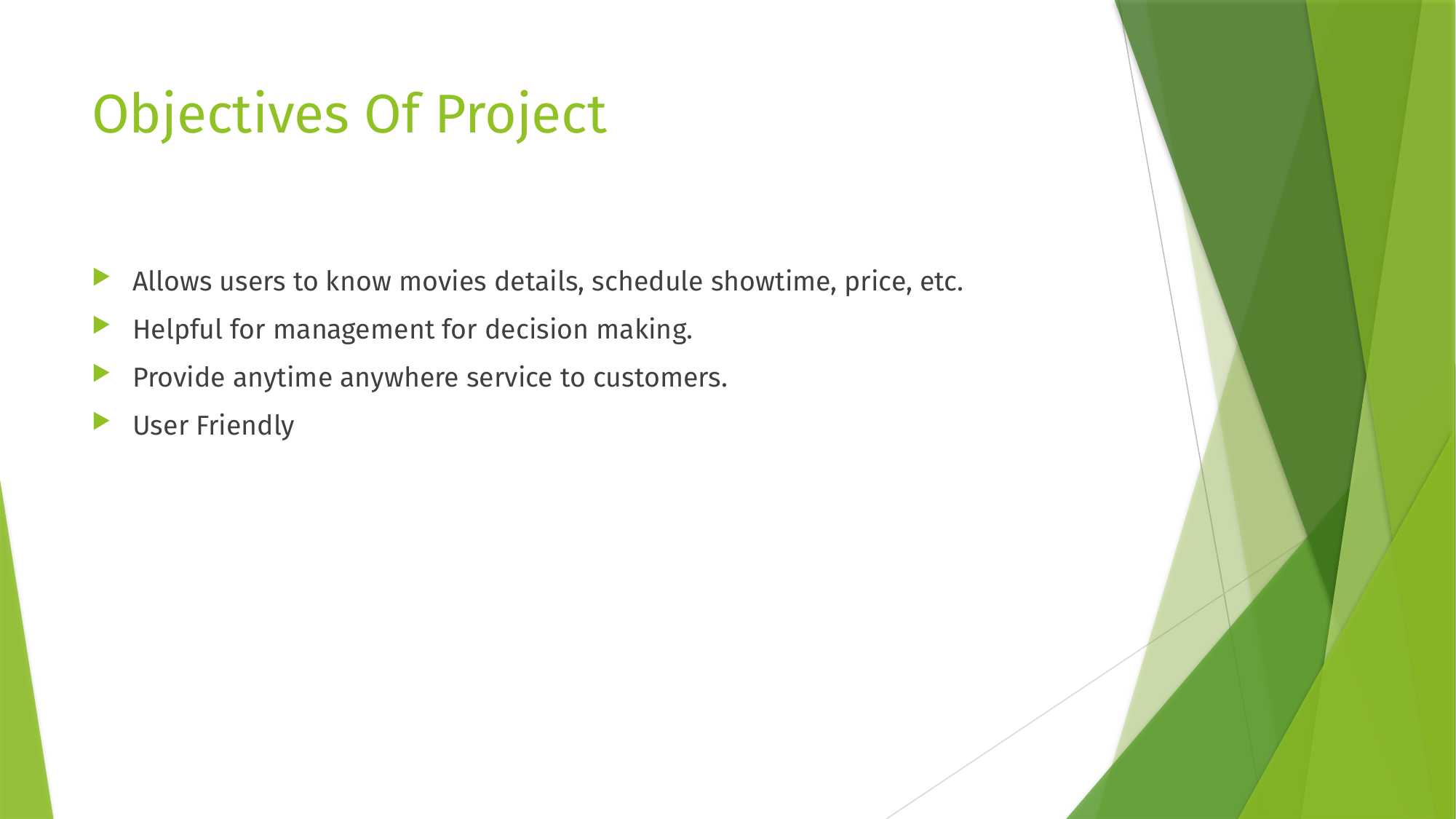

# Objectives Of Project
Allows users to know movies details, schedule showtime, price, etc.
Helpful for management for decision making.
Provide anytime anywhere service to customers.
User Friendly